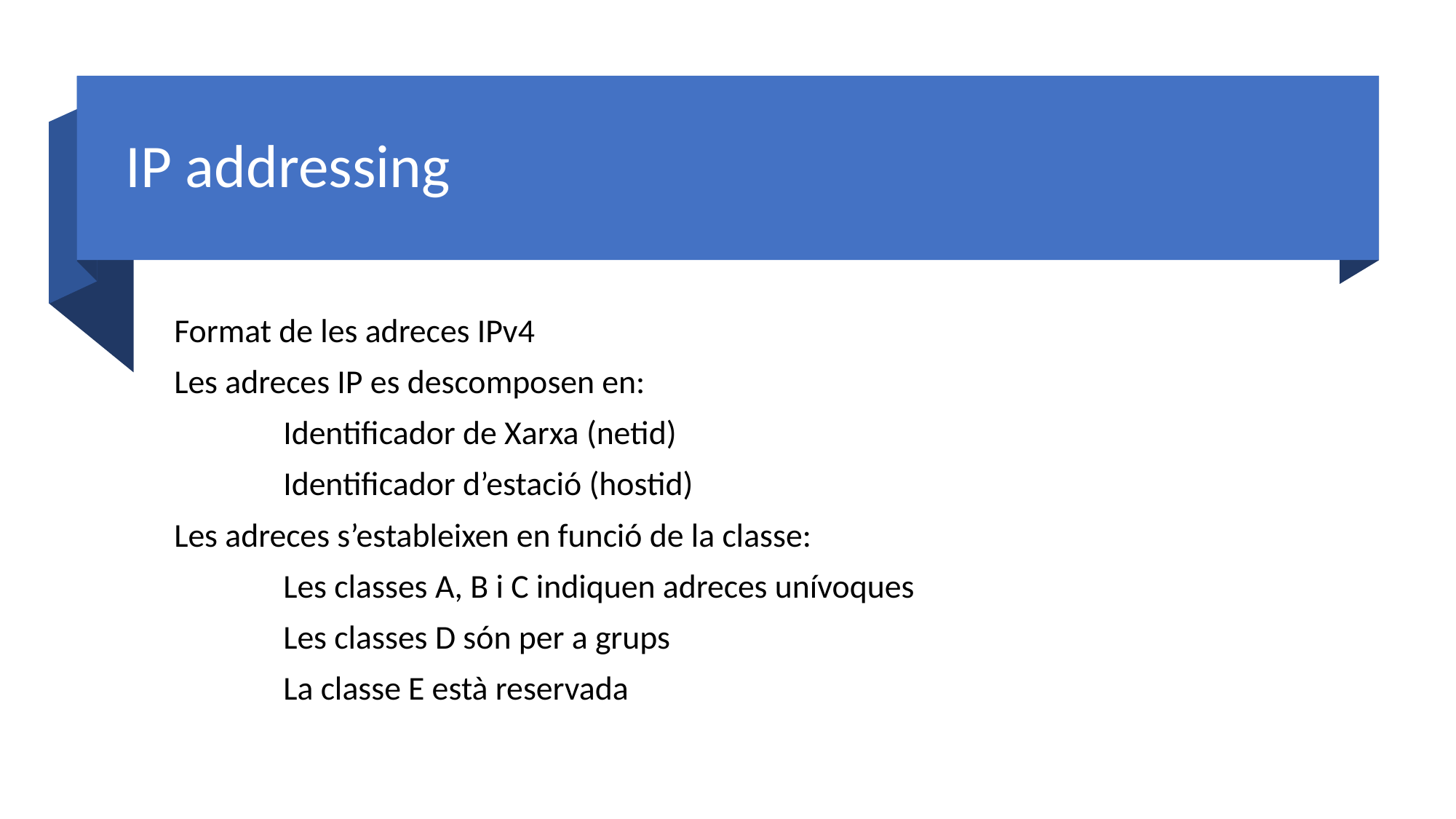

# IP addressing

Format de les adreces IPv4
Les adreces IP es descomposen en:
	Identificador de Xarxa (netid)
	Identificador d’estació (hostid)
Les adreces s’estableixen en funció de la classe:
	Les classes A, B i C indiquen adreces unívoques
	Les classes D són per a grups
	La classe E està reservada